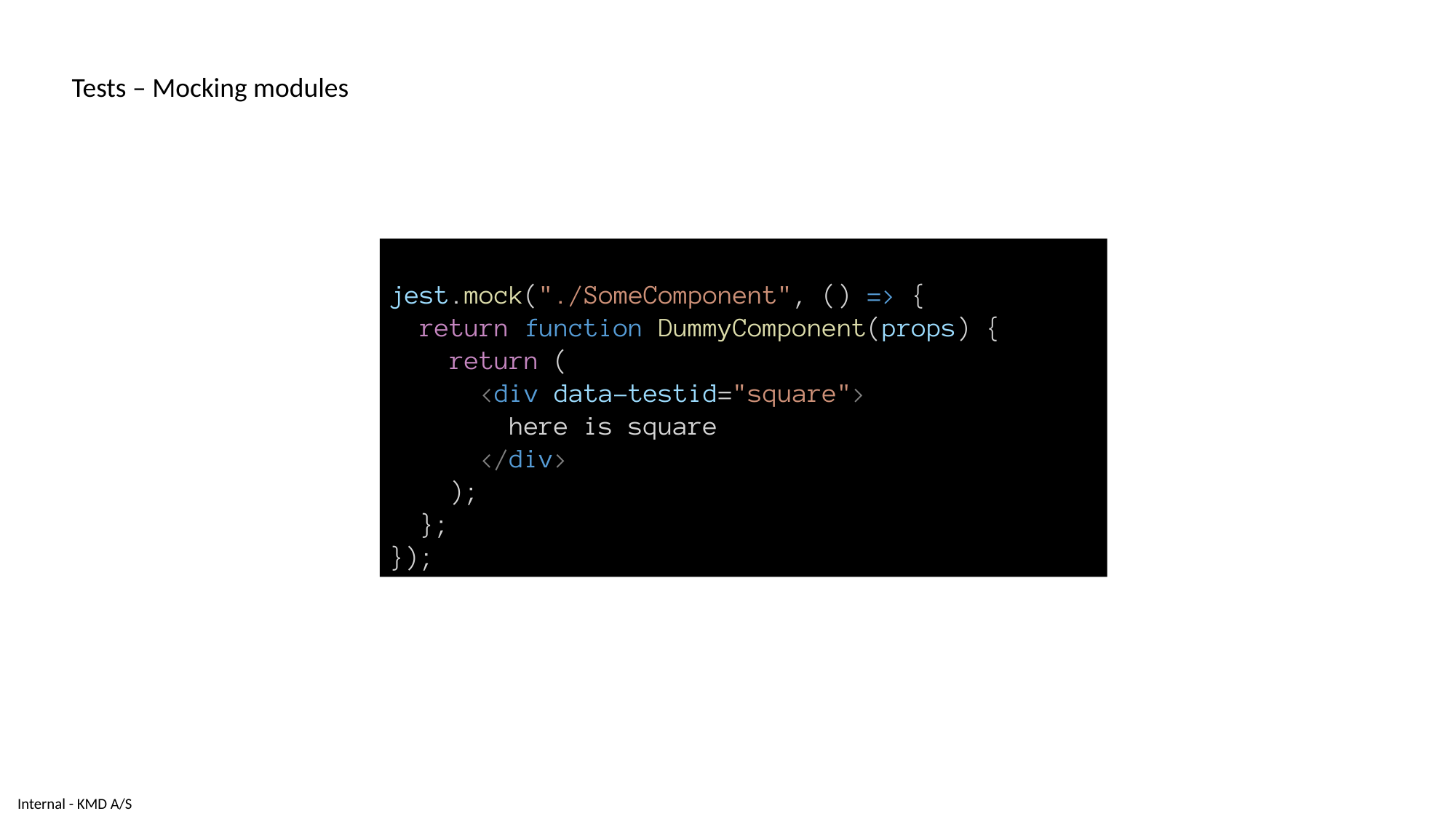

Tests – Mocking modules
jest.mock("./SomeComponent", () => {
  return function DummyComponent(props) {
    return (
      <div data-testid="square">
        here is square
      </div>
    );
  };
});